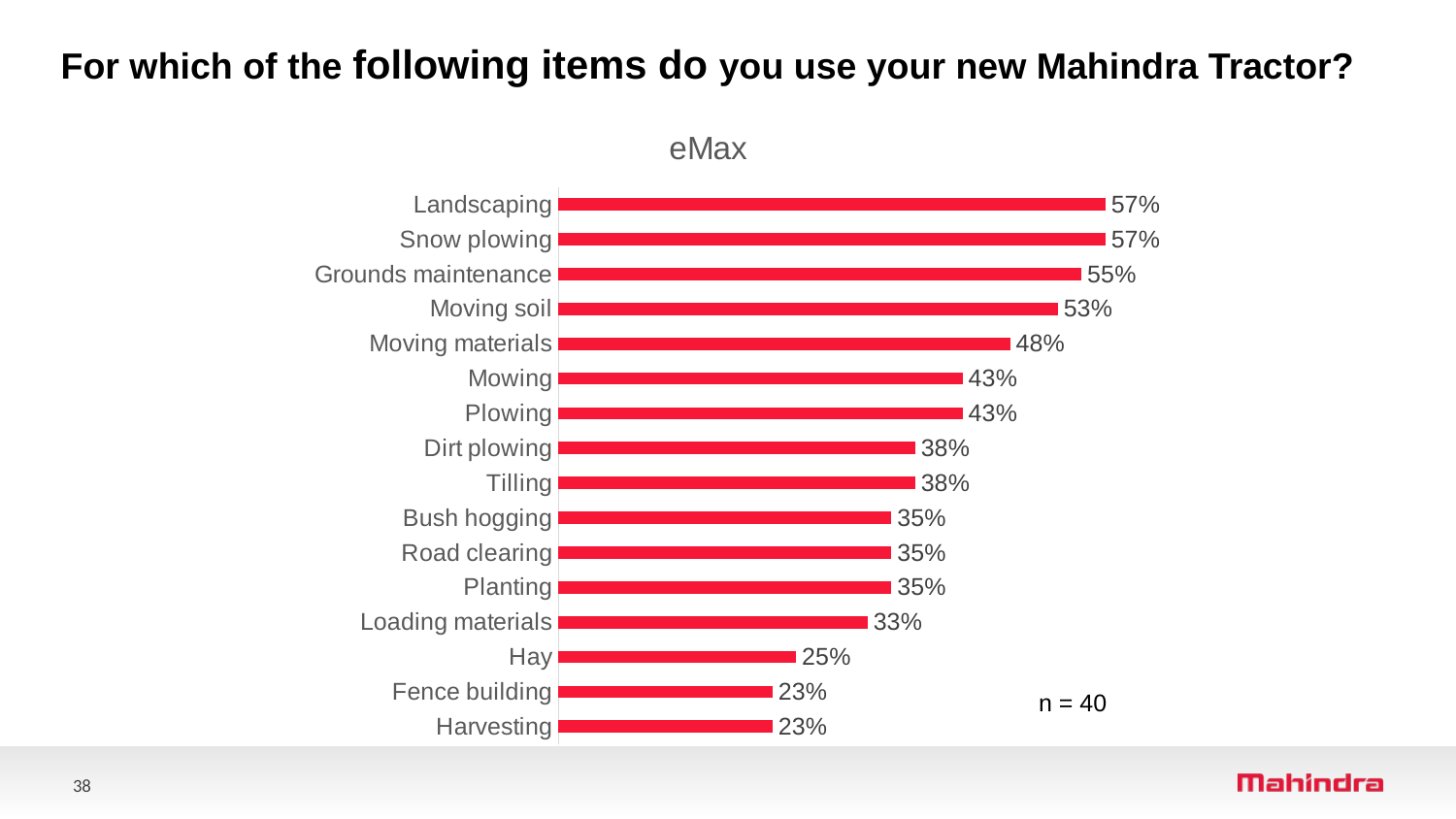

For which of the following items do you use your new Mahindra Tractor?

### Chart: eMax

| Category | eMax
(n=40) |
|---|---|
| Harvesting | 0.225 |
| Fence building | 0.225 |
| Hay | 0.25 |
| Loading materials | 0.325 |
| Planting | 0.35 |
| Road clearing | 0.35 |
| Bush hogging | 0.35 |
| Tilling | 0.375 |
| Dirt plowing | 0.375 |
| Plowing | 0.425 |
| Mowing | 0.425 |
| Moving materials | 0.475 |
| Moving soil | 0.525 |
| Grounds maintenance | 0.55 |
| Snow plowing | 0.575 |
| Landscaping | 0.575 |
n = 40
38